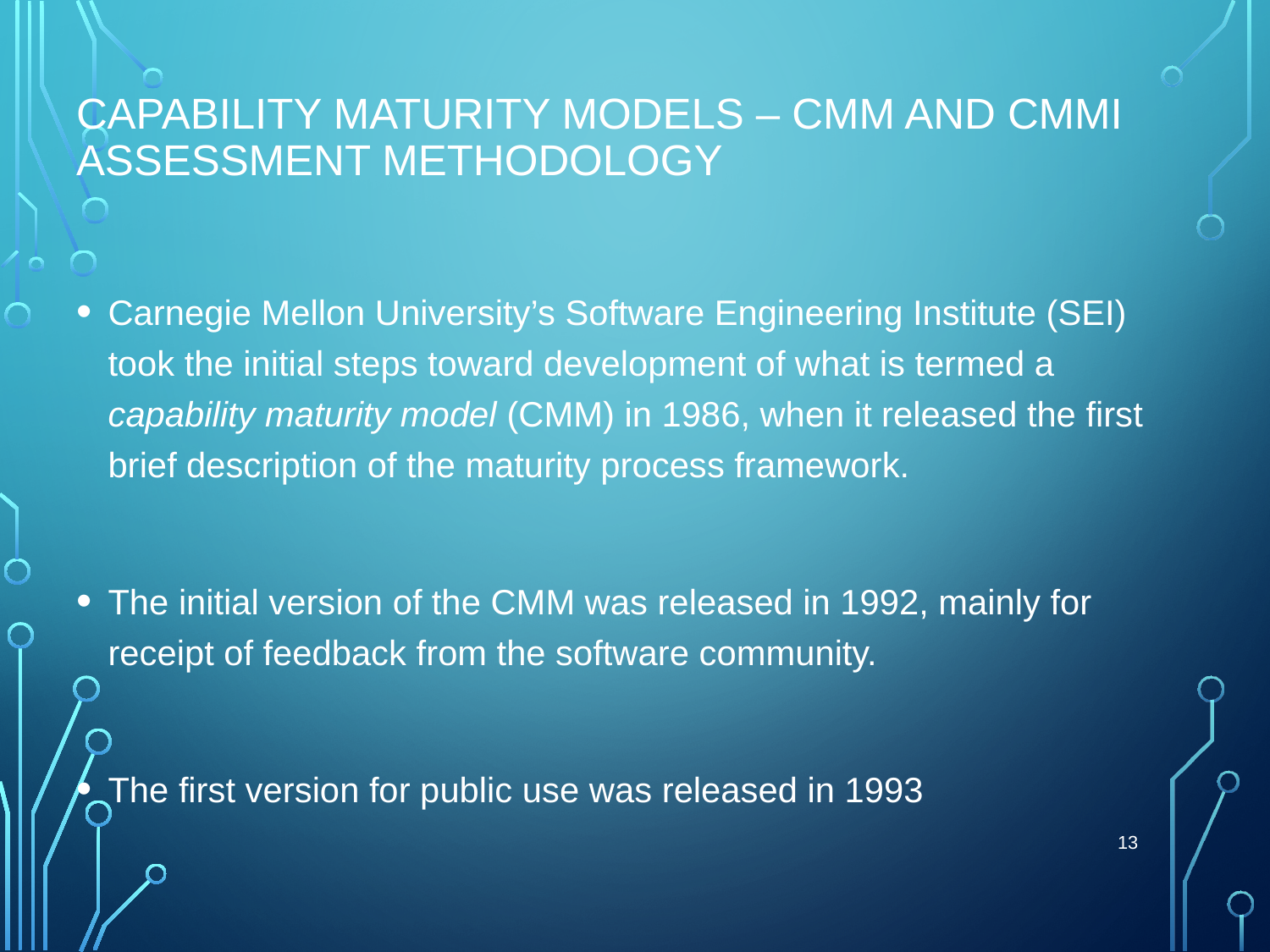

# Capability Maturity Models – CMM and CMMI Assessment Methodology
Carnegie Mellon University’s Software Engineering Institute (SEI) took the initial steps toward development of what is termed a capability maturity model (CMM) in 1986, when it released the first brief description of the maturity process framework.

The initial version of the CMM was released in 1992, mainly for receipt of feedback from the software community.

The first version for public use was released in 1993
13